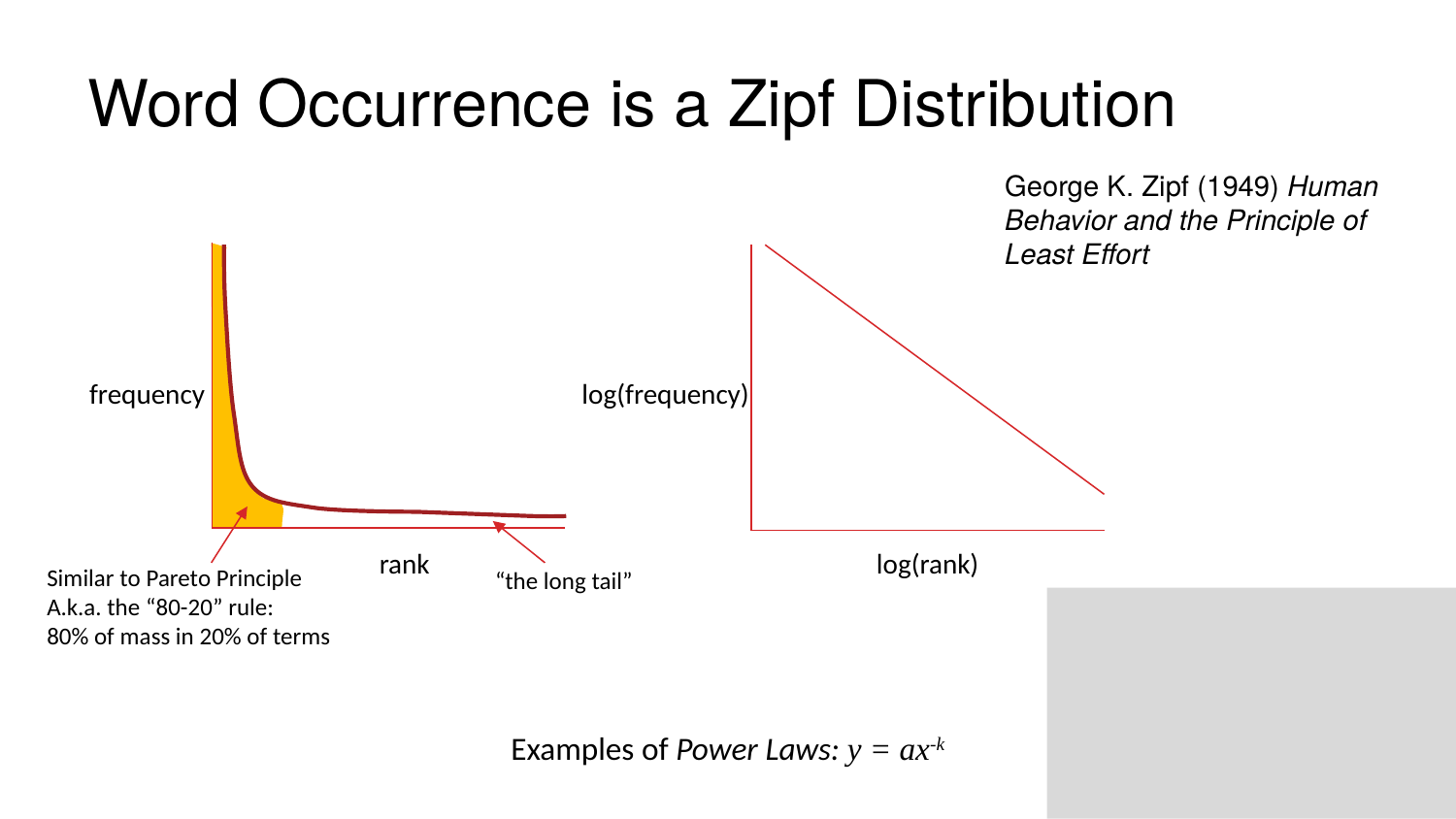

# Word Occurrence is a Zipf Distribution
George K. Zipf (1949) Human Behavior and the Principle of Least Effort

frequency
rank
Similar to Pareto Principle
A.k.a. the “80-20” rule:
80% of mass in 20% of terms
log(rank)
log(frequency)
“the long tail”
Examples of Power Laws: y = ax-k